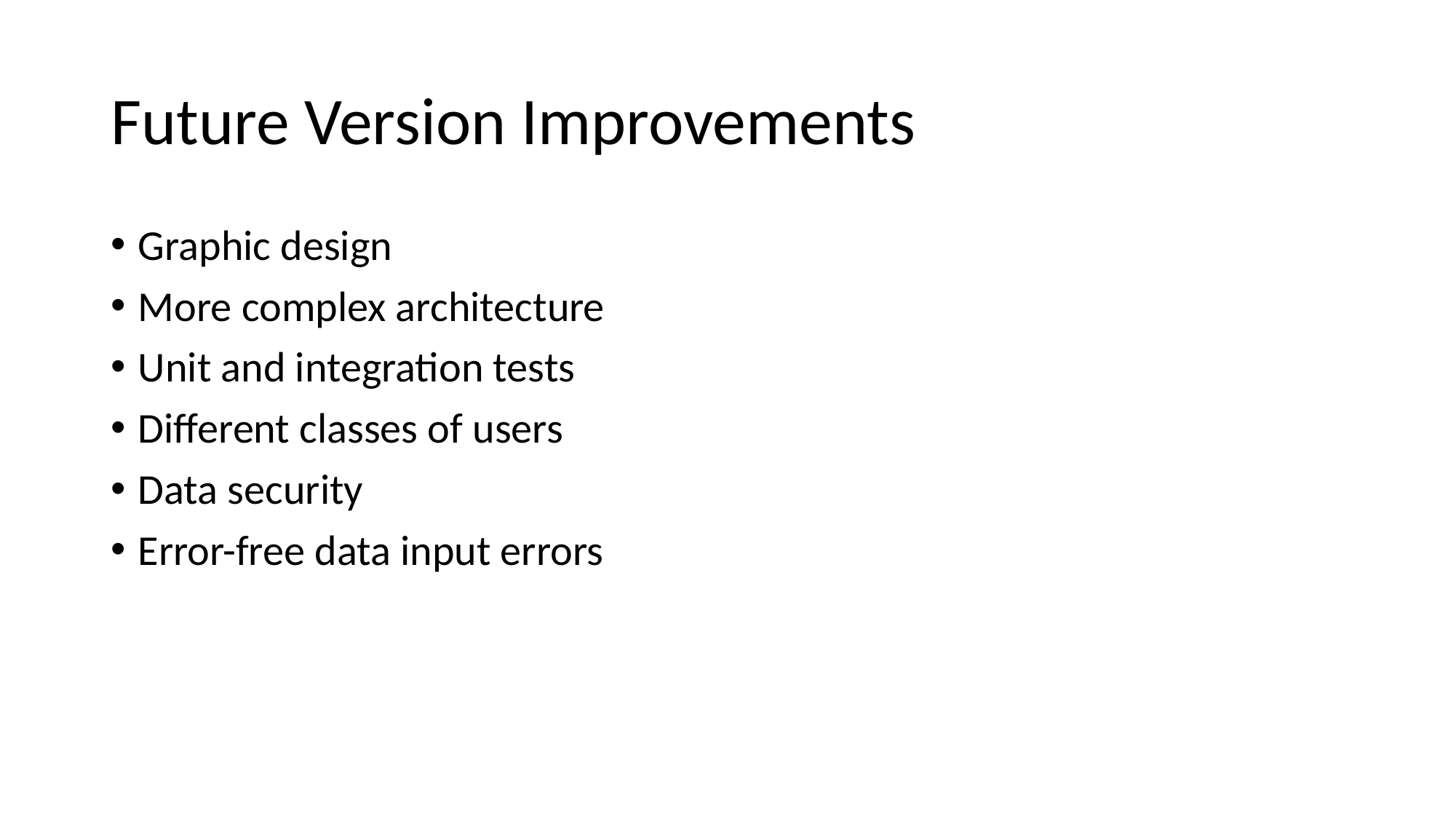

# Future Version Improvements
Graphic design
More complex architecture
Unit and integration tests
Different classes of users
Data security
Error-free data input errors